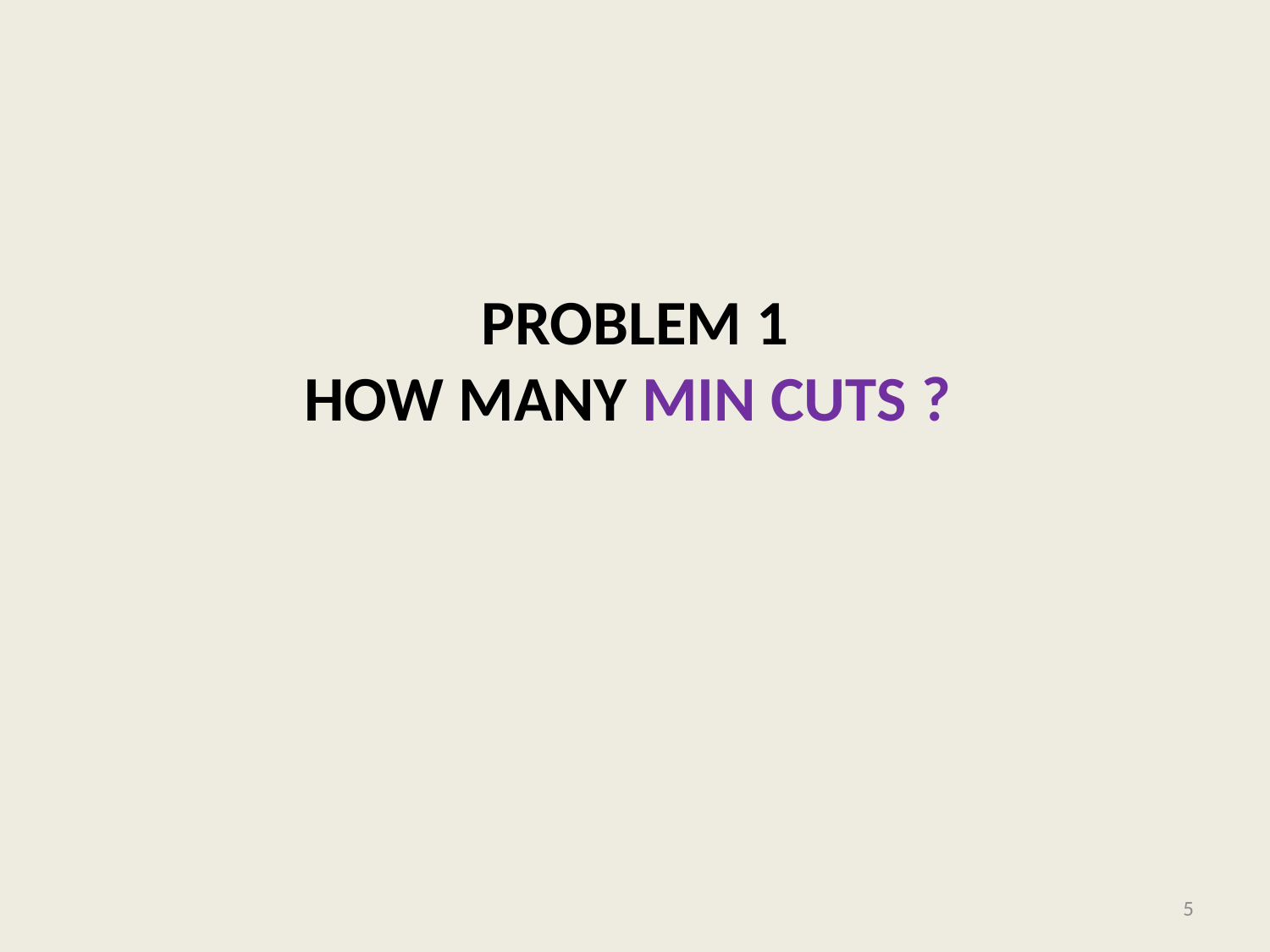

# problem 1 How Many min CUTs ?

5